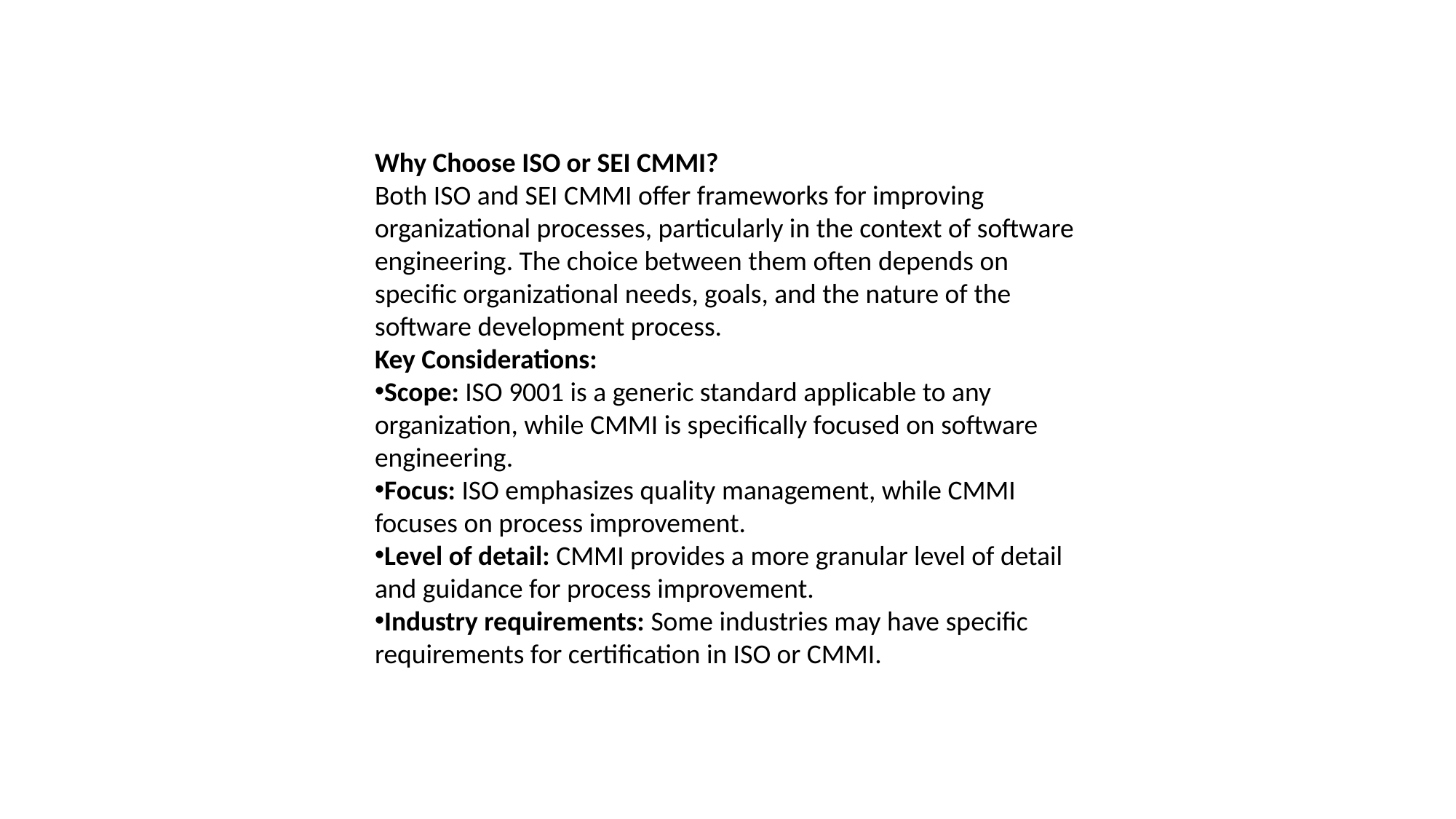

Why Choose ISO or SEI CMMI?
Both ISO and SEI CMMI offer frameworks for improving organizational processes, particularly in the context of software engineering. The choice between them often depends on specific organizational needs, goals, and the nature of the software development process.
Key Considerations:
Scope: ISO 9001 is a generic standard applicable to any organization, while CMMI is specifically focused on software engineering.
Focus: ISO emphasizes quality management, while CMMI focuses on process improvement.
Level of detail: CMMI provides a more granular level of detail and guidance for process improvement.
Industry requirements: Some industries may have specific requirements for certification in ISO or CMMI.